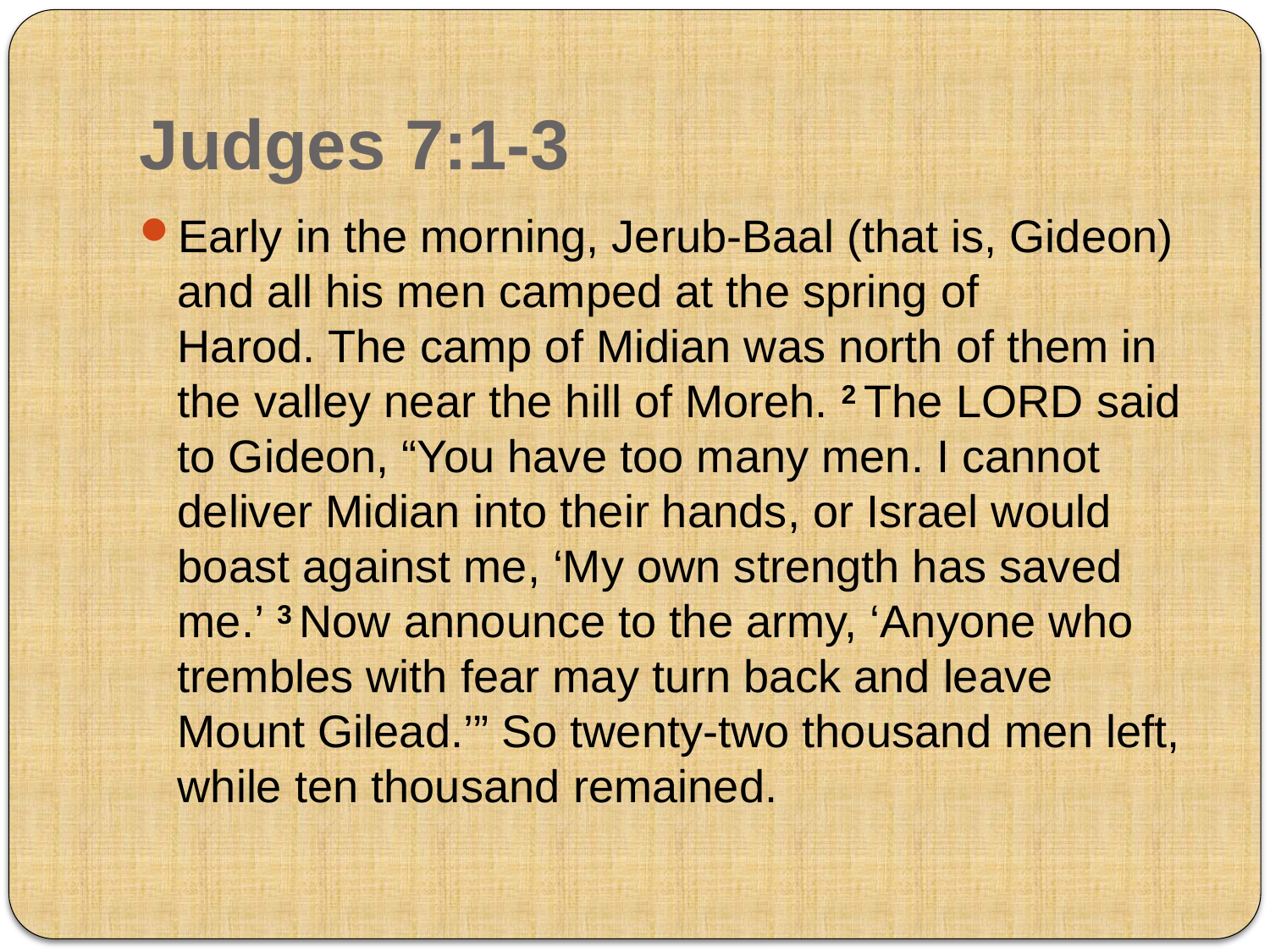

# Judges 7:1-3
Early in the morning, Jerub-Baal (that is, Gideon) and all his men camped at the spring of Harod. The camp of Midian was north of them in the valley near the hill of Moreh. 2 The Lord said to Gideon, “You have too many men. I cannot deliver Midian into their hands, or Israel would boast against me, ‘My own strength has saved me.’ 3 Now announce to the army, ‘Anyone who trembles with fear may turn back and leave Mount Gilead.’” So twenty-two thousand men left, while ten thousand remained.